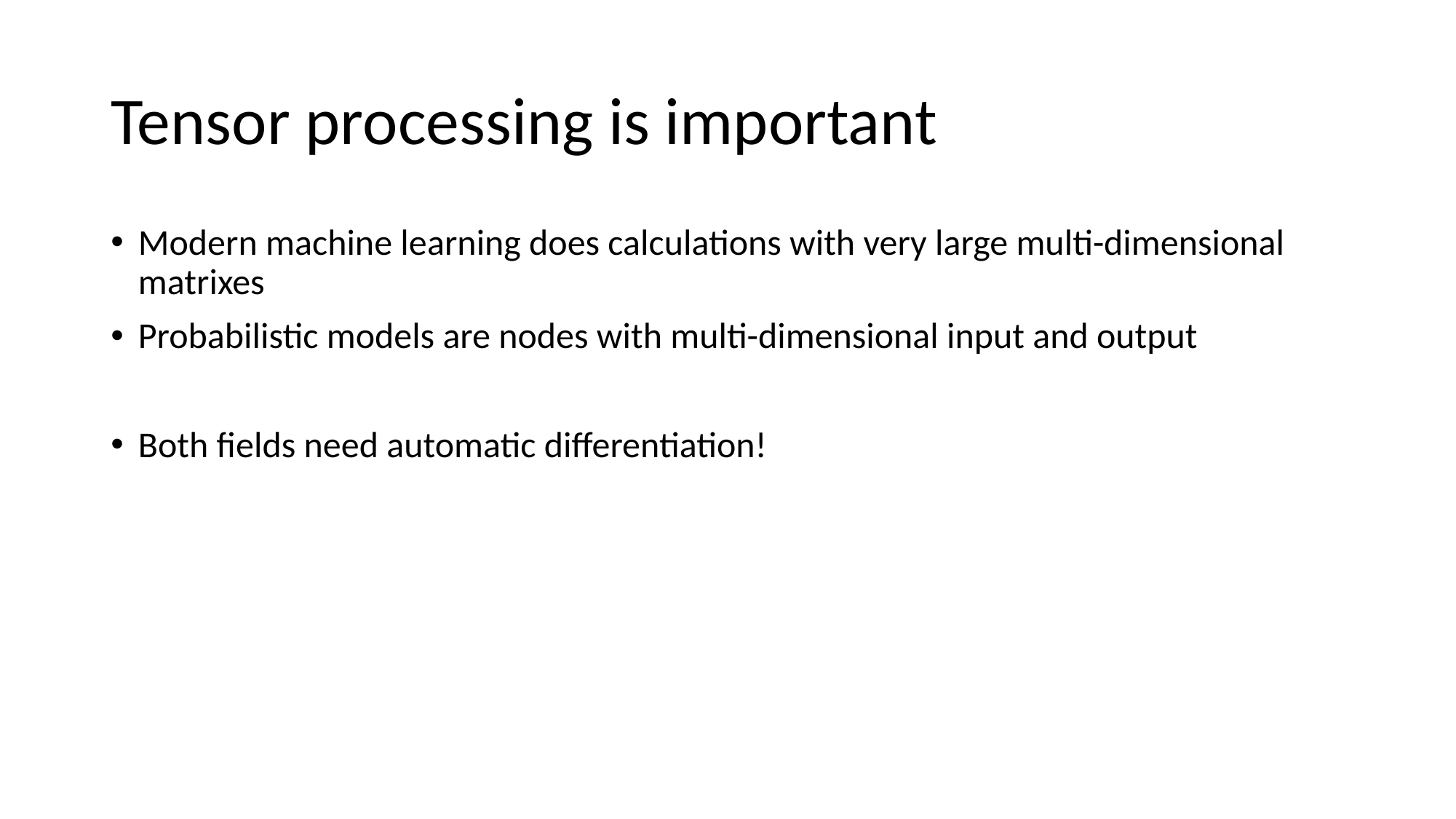

# Tensor processing is important
Modern machine learning does calculations with very large multi-dimensional matrixes
Probabilistic models are nodes with multi-dimensional input and output

Both fields need automatic differentiation!